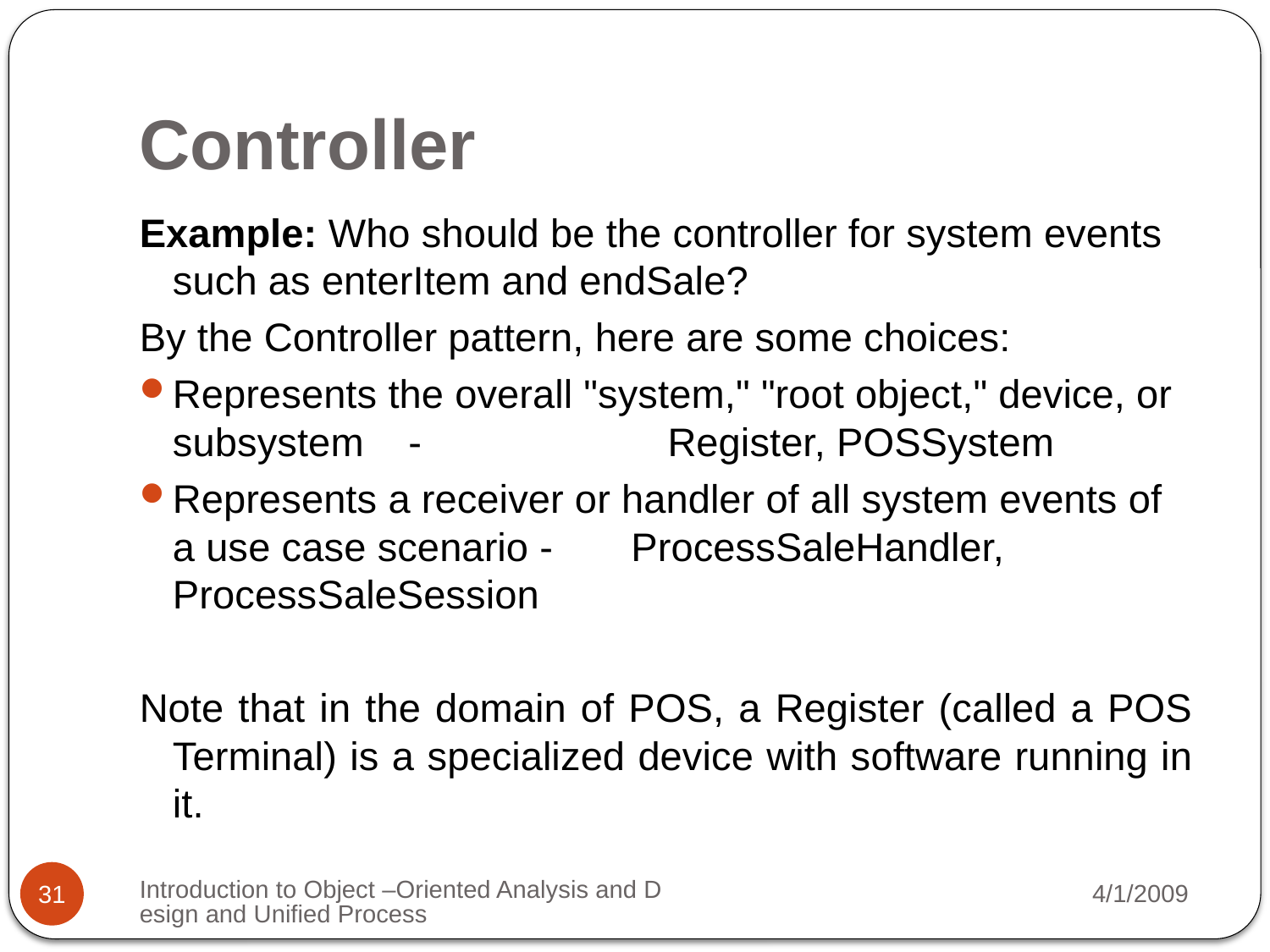

# Controller
Example: Who should be the controller for system events such as enterItem and endSale?
By the Controller pattern, here are some choices:
Represents the overall "system," "root object," device, or subsystem    -                      Register, POSSystem
Represents a receiver or handler of all system events of a use case scenario -       ProcessSaleHandler, ProcessSaleSession

Note that in the domain of POS, a Register (called a POS Terminal) is a specialized device with software running in it.

Introduction to Object –Oriented Analysis and Design and Unified Process
4/1/2009
31